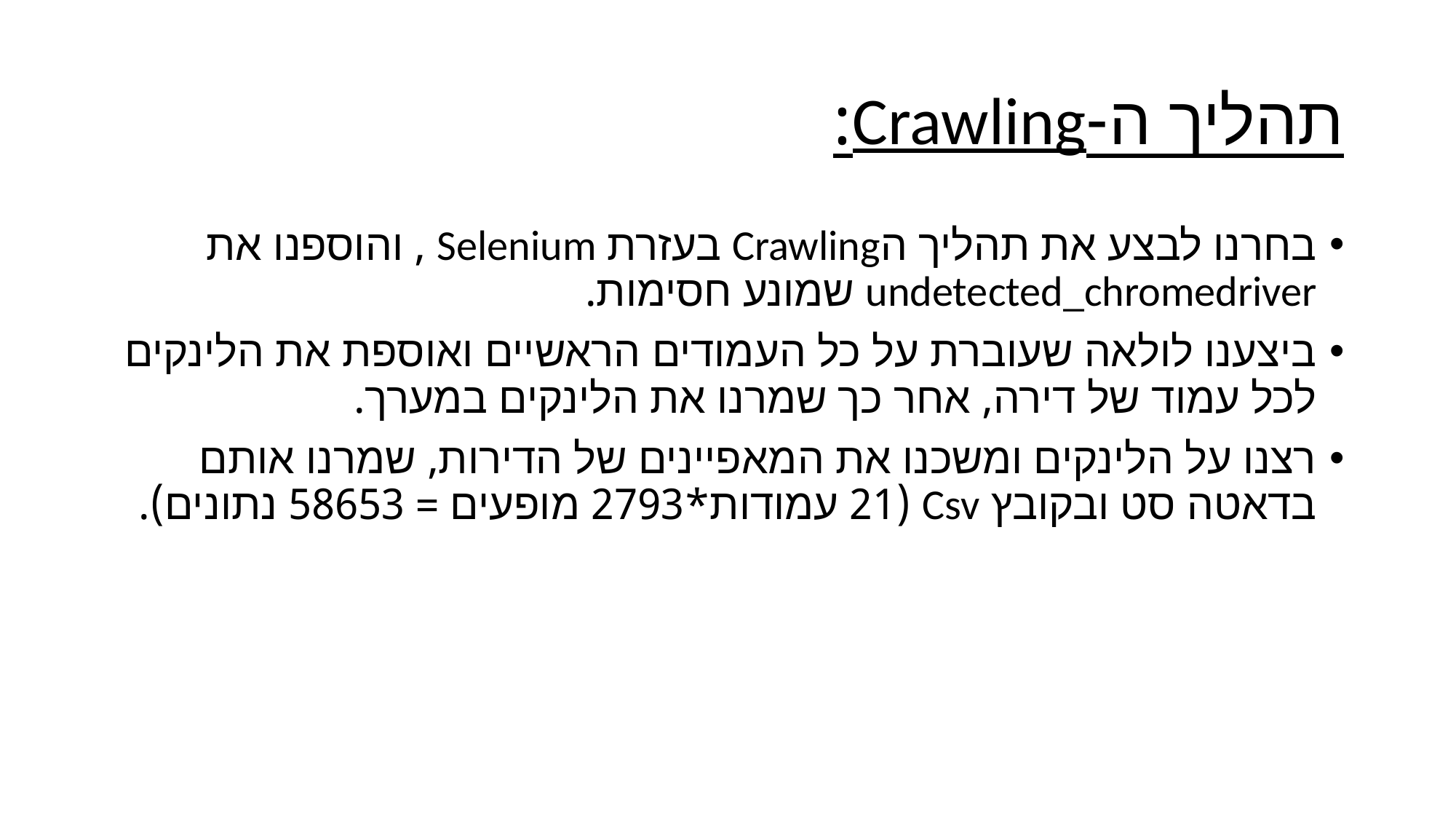

# תהליך ה-Crawling:
בחרנו לבצע את תהליך הCrawling בעזרת Selenium , והוספנו את undetected_chromedriver שמונע חסימות.
ביצענו לולאה שעוברת על כל העמודים הראשיים ואוספת את הלינקים לכל עמוד של דירה, אחר כך שמרנו את הלינקים במערך.
רצנו על הלינקים ומשכנו את המאפיינים של הדירות, שמרנו אותם בדאטה סט ובקובץ Csv (21 עמודות*2793 מופעים = 58653 נתונים).